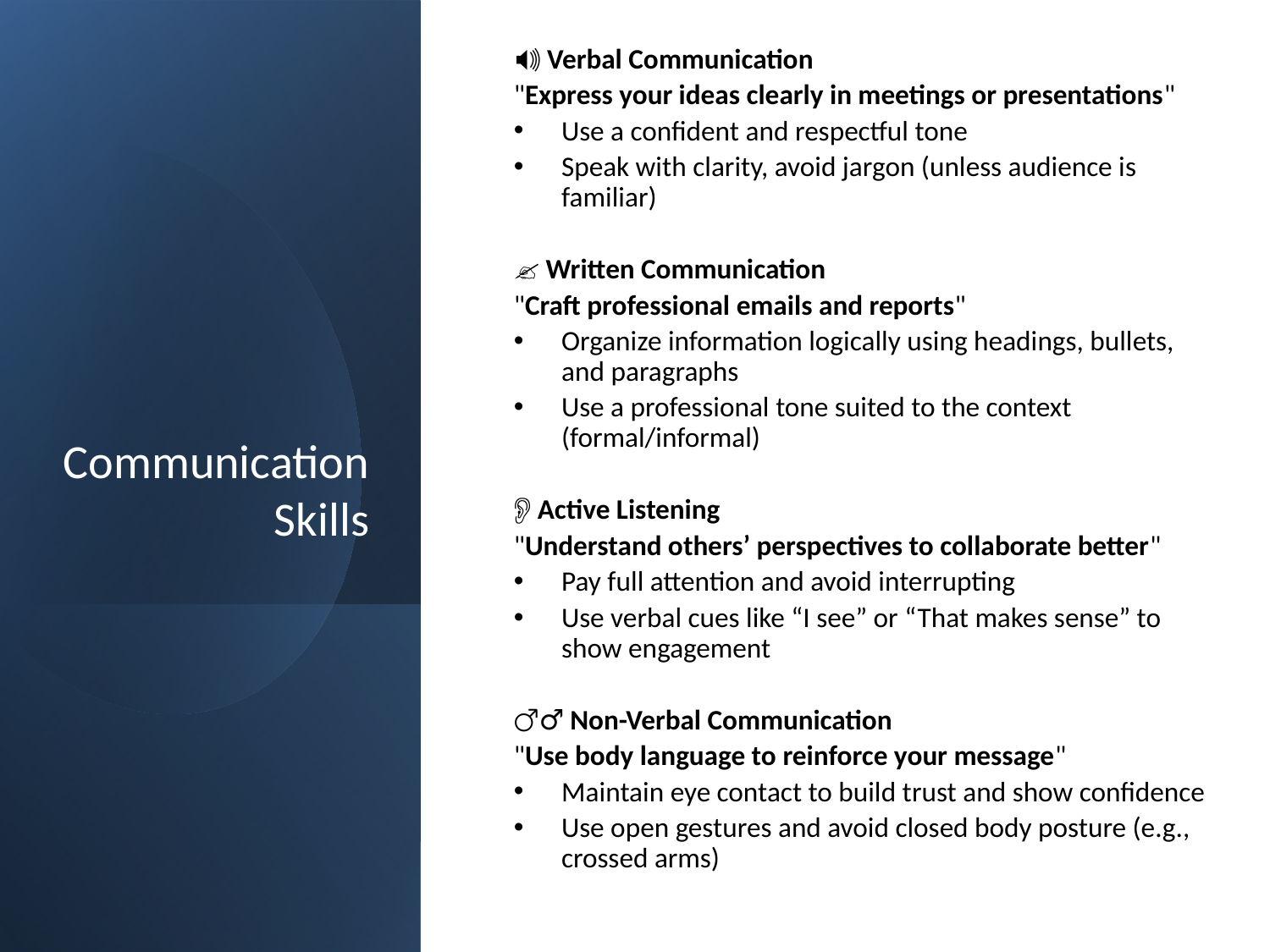

🔊 Verbal Communication
"Express your ideas clearly in meetings or presentations"
Use a confident and respectful tone
Speak with clarity, avoid jargon (unless audience is familiar)

✍️ Written Communication
"Craft professional emails and reports"
Organize information logically using headings, bullets, and paragraphs
Use a professional tone suited to the context (formal/informal)

👂 Active Listening
"Understand others’ perspectives to collaborate better"
Pay full attention and avoid interrupting
Use verbal cues like “I see” or “That makes sense” to show engagement

🧍‍♂️ Non-Verbal Communication
"Use body language to reinforce your message"
Maintain eye contact to build trust and show confidence
Use open gestures and avoid closed body posture (e.g., crossed arms)

# Communication Skills